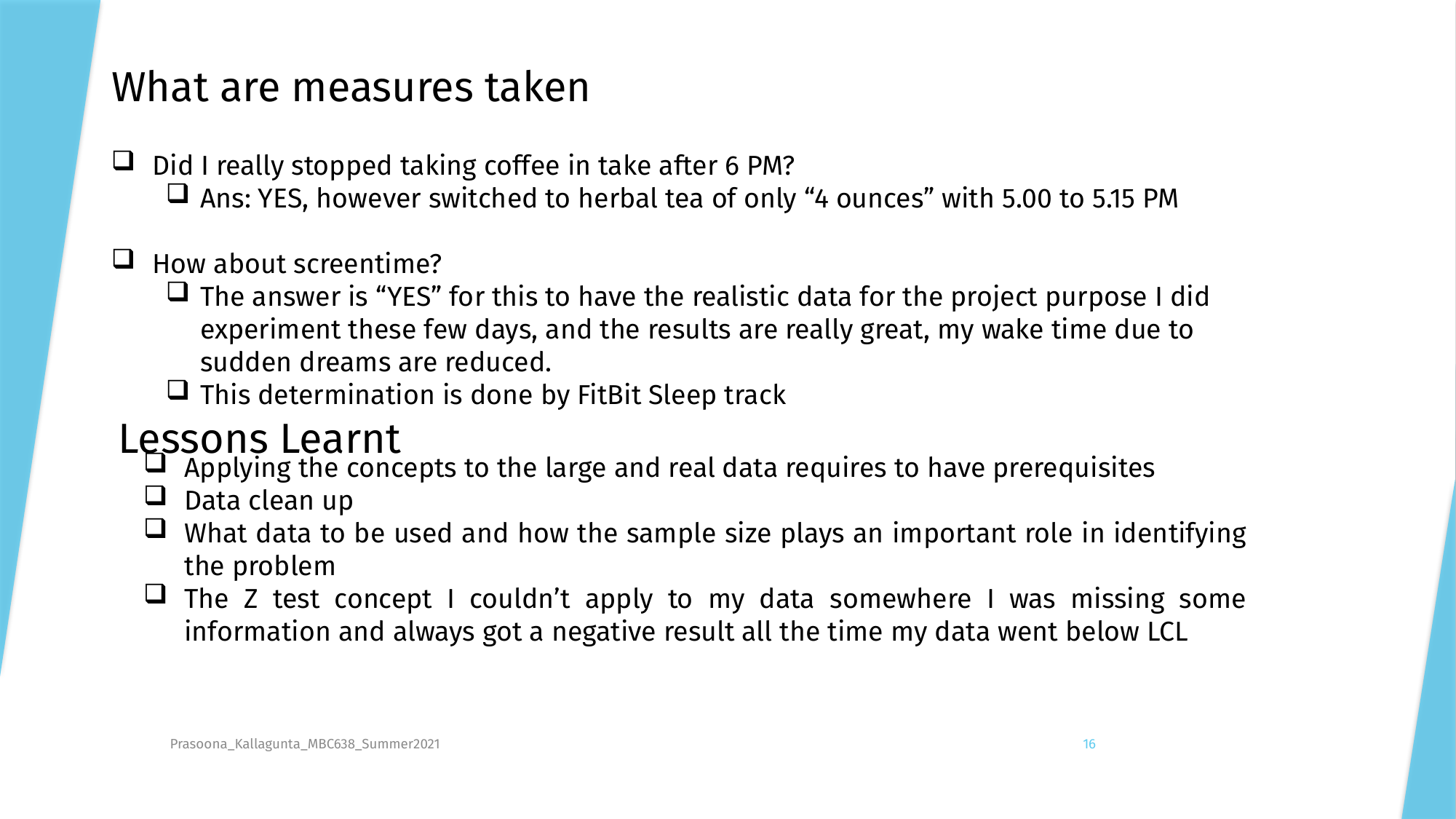

# What are measures taken
Did I really stopped taking coffee in take after 6 PM?
Ans: YES, however switched to herbal tea of only “4 ounces” with 5.00 to 5.15 PM

How about screentime?
The answer is “YES” for this to have the realistic data for the project purpose I did experiment these few days, and the results are really great, my wake time due to sudden dreams are reduced.
This determination is done by FitBit Sleep track
Lessons Learnt
Applying the concepts to the large and real data requires to have prerequisites
Data clean up
What data to be used and how the sample size plays an important role in identifying the problem
The Z test concept I couldn’t apply to my data somewhere I was missing some information and always got a negative result all the time my data went below LCL

Prasoona_Kallagunta_MBC638_Summer2021
16